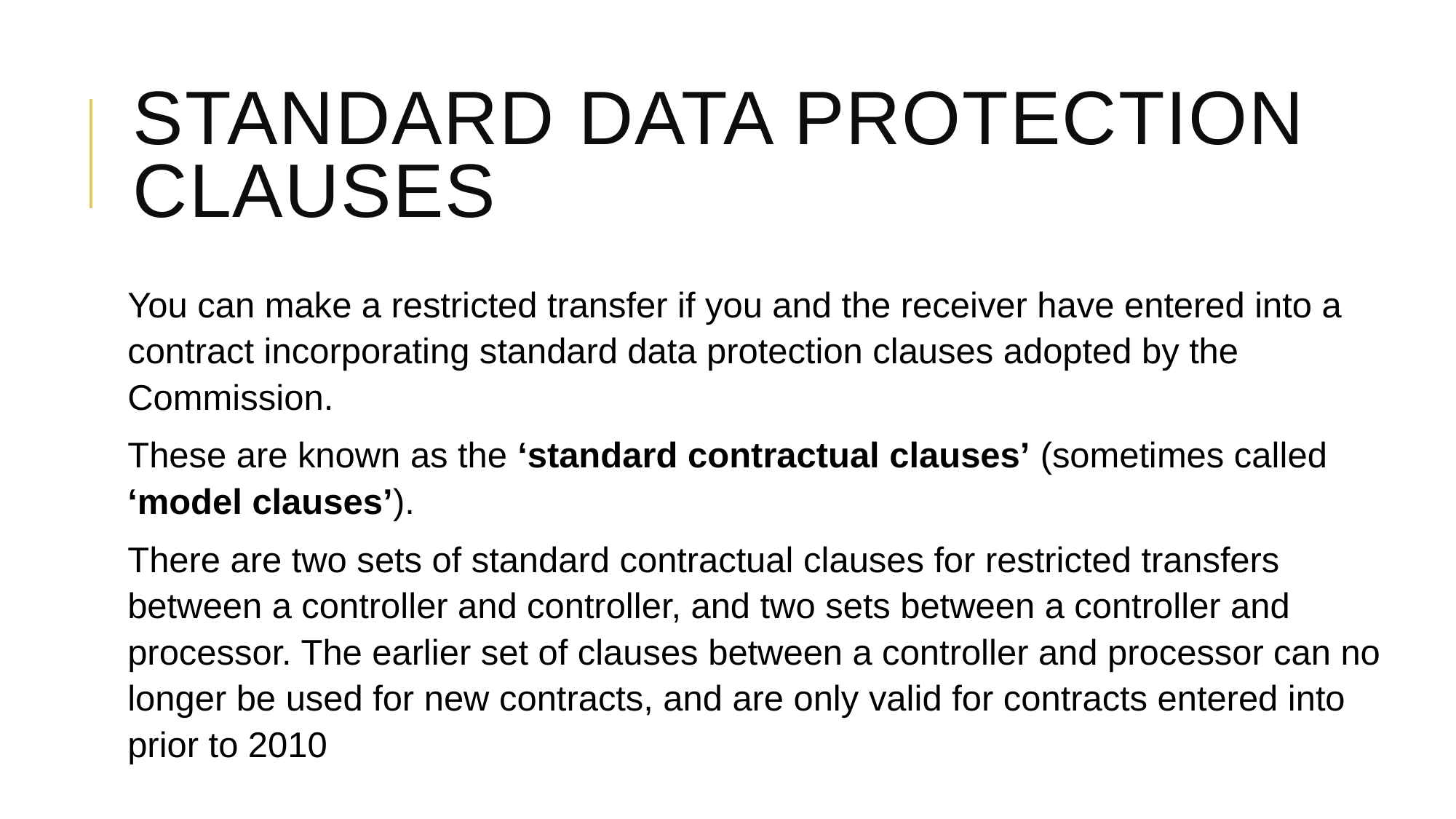

# Standard data protection clauses
You can make a restricted transfer if you and the receiver have entered into a contract incorporating standard data protection clauses adopted by the Commission.
These are known as the ‘standard contractual clauses’ (sometimes called ‘model clauses’).
There are two sets of standard contractual clauses for restricted transfers between a controller and controller, and two sets between a controller and processor. The earlier set of clauses between a controller and processor can no longer be used for new contracts, and are only valid for contracts entered into prior to 2010